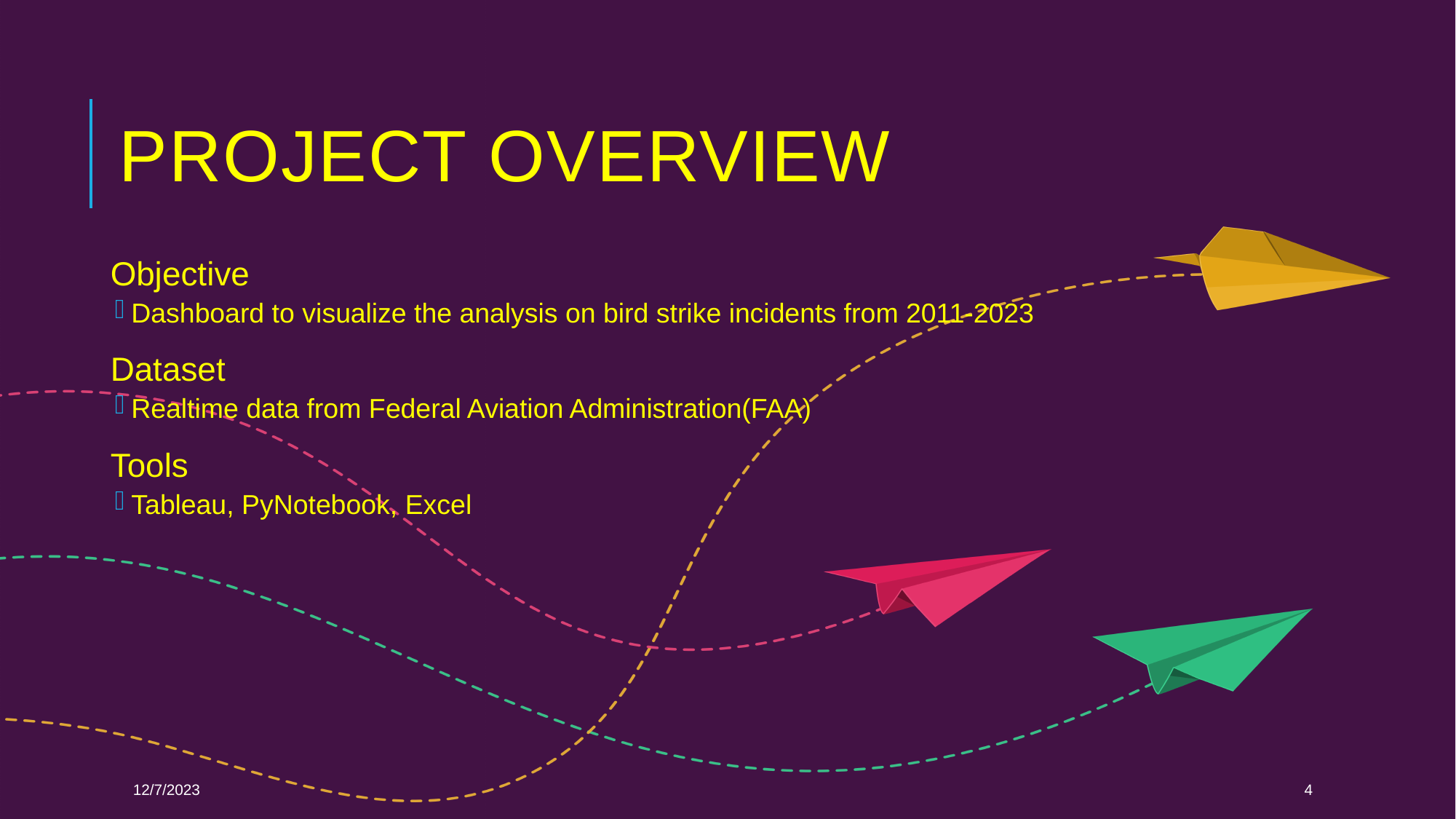

# Project overview
Objective
Dashboard to visualize the analysis on bird strike incidents from 2011-2023
Dataset
Realtime data from Federal Aviation Administration(FAA)
Tools
Tableau, PyNotebook, Excel

12/7/2023
4